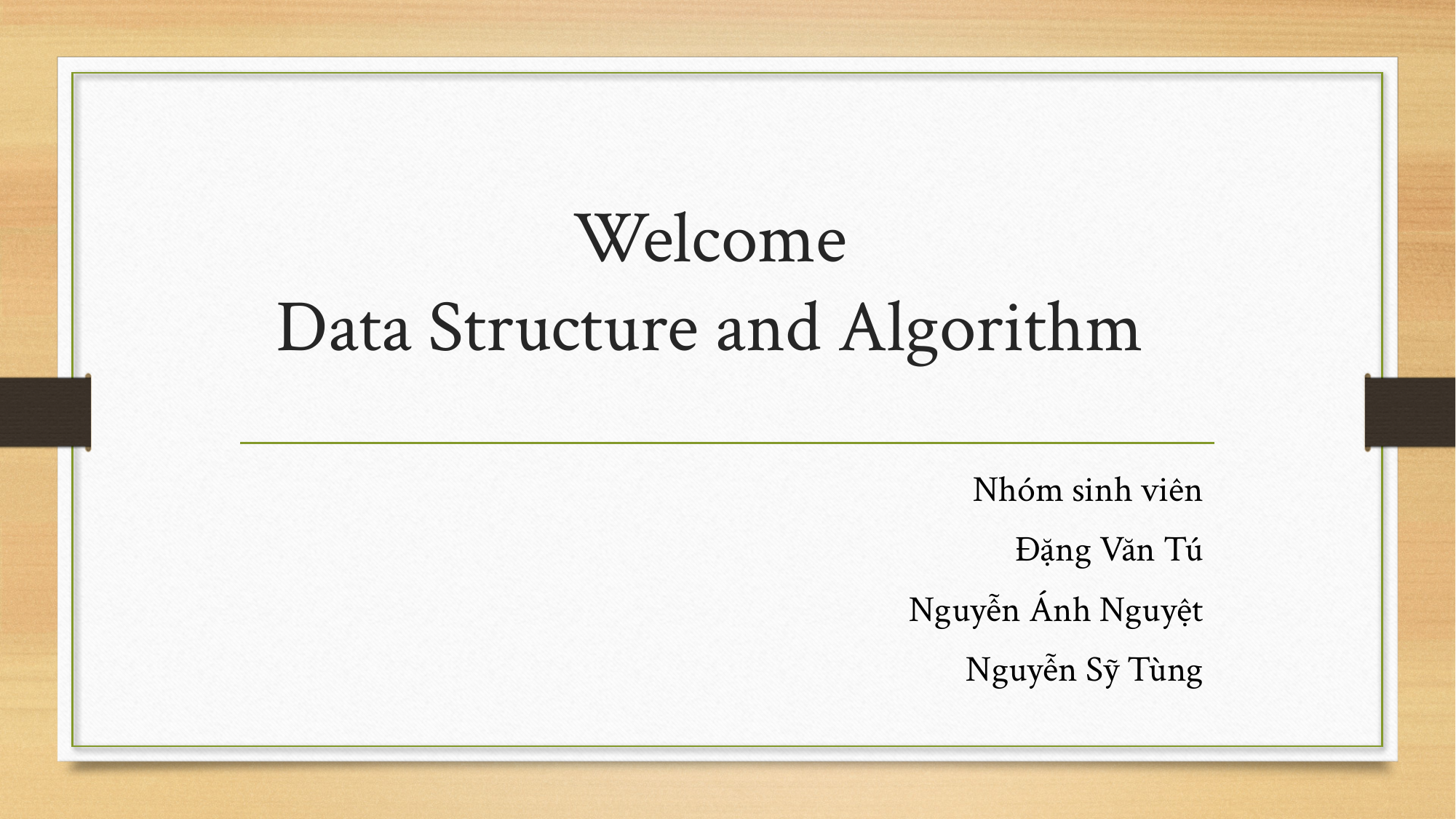

# Welcome Data Structure and Algorithm
Nhóm sinh viên
Đặng Văn Tú
Nguyễn Ánh Nguyệt
Nguyễn Sỹ Tùng